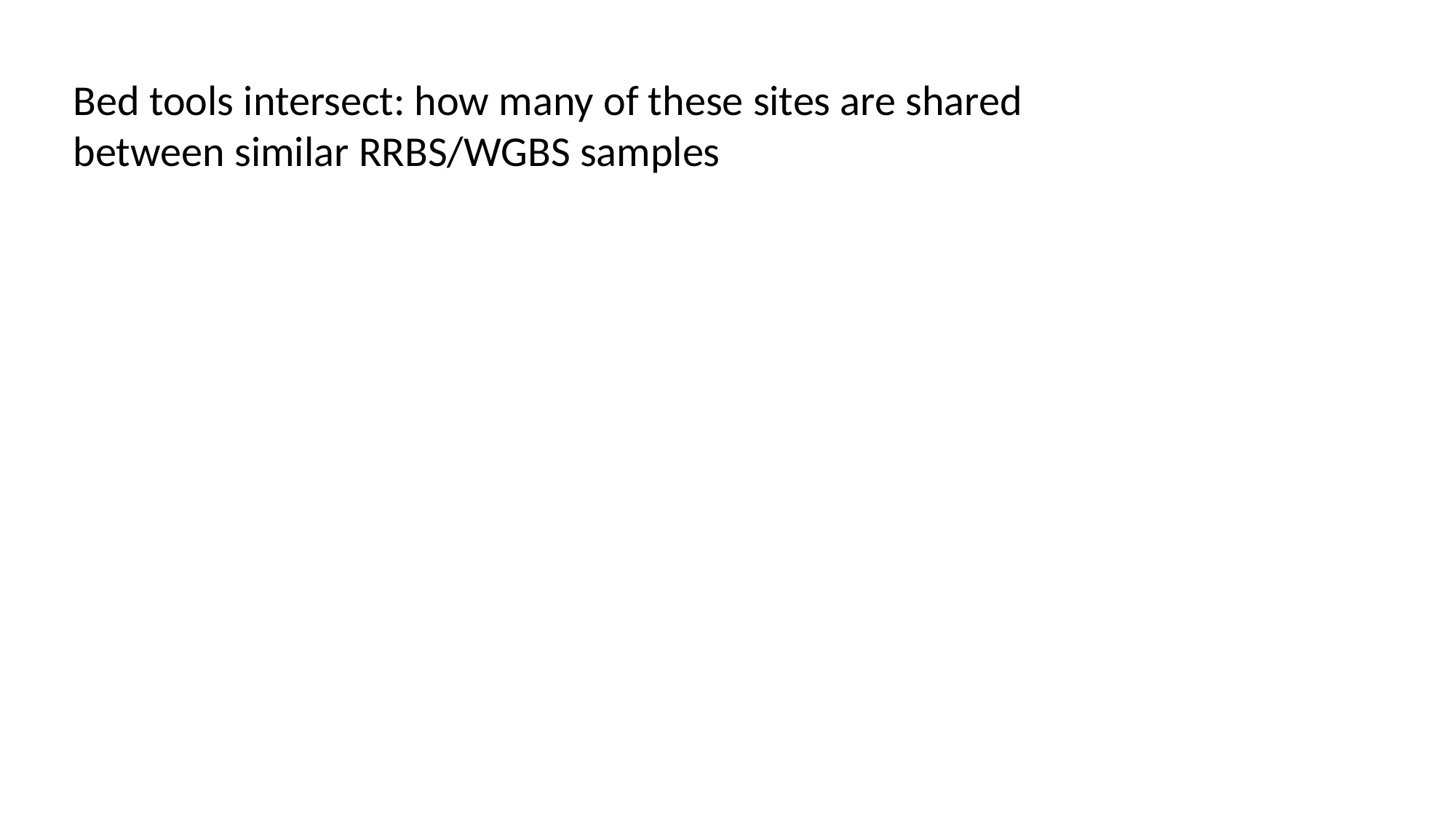

Bed tools intersect: how many of these sites are shared between similar RRBS/WGBS samples